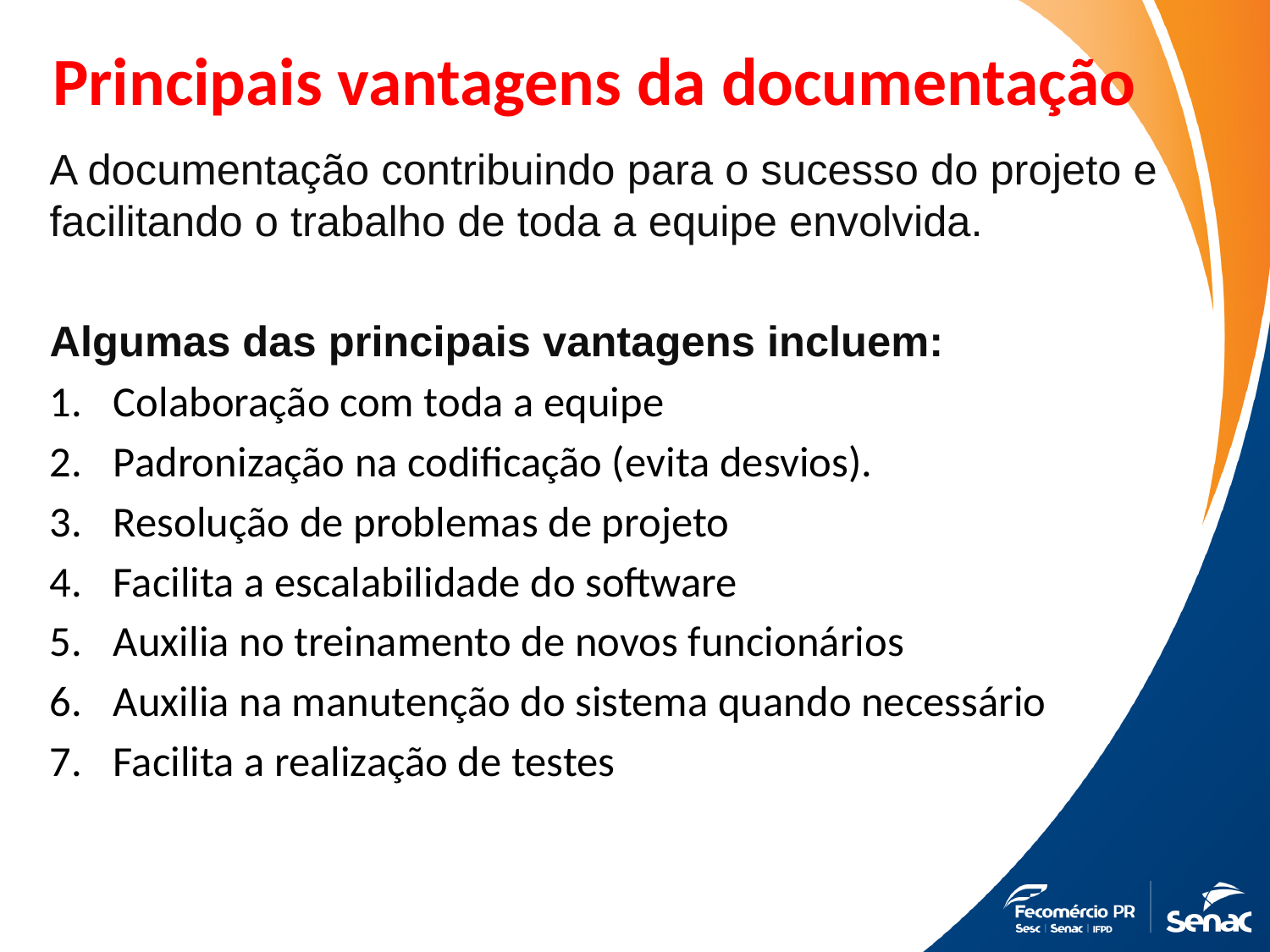

# Principais vantagens da documentação
A documentação contribuindo para o sucesso do projeto e facilitando o trabalho de toda a equipe envolvida.

Algumas das principais vantagens incluem:
Colaboração com toda a equipe
Padronização na codificação (evita desvios).
Resolução de problemas de projeto
Facilita a escalabilidade do software
Auxilia no treinamento de novos funcionários
Auxilia na manutenção do sistema quando necessário
Facilita a realização de testes